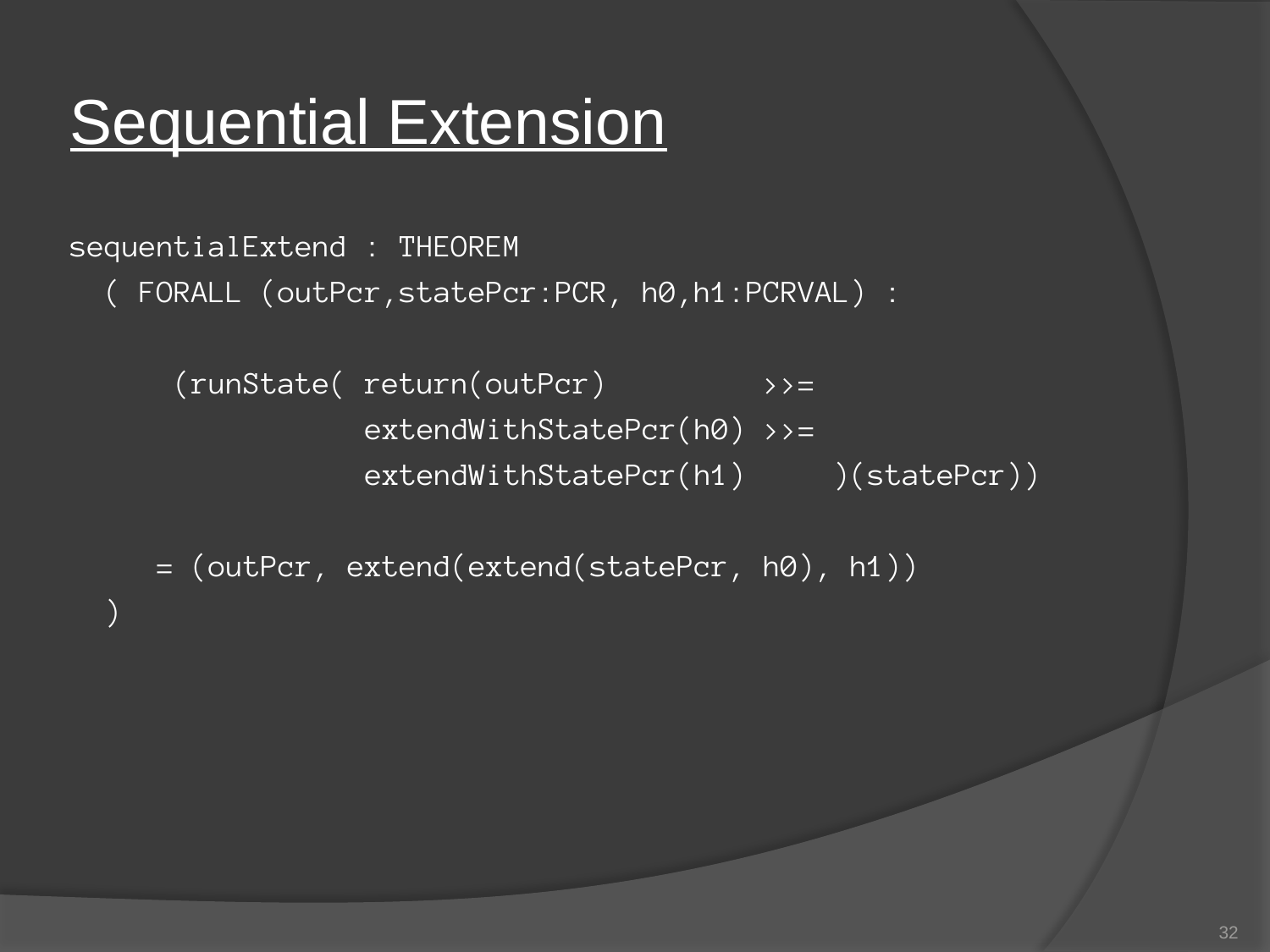

# Sequential Extension
  sequentialExtend : THEOREM
    ( FORALL (outPcr,statePcr:PCR, h0,h1:PCRVAL) :

        (runState( return(outPcr)         >>=
                   extendWithStatePcr(h0) >>=
                   extendWithStatePcr(h1)     )(statePcr))

       = (outPcr, extend(extend(statePcr, h0), h1))
    )

32